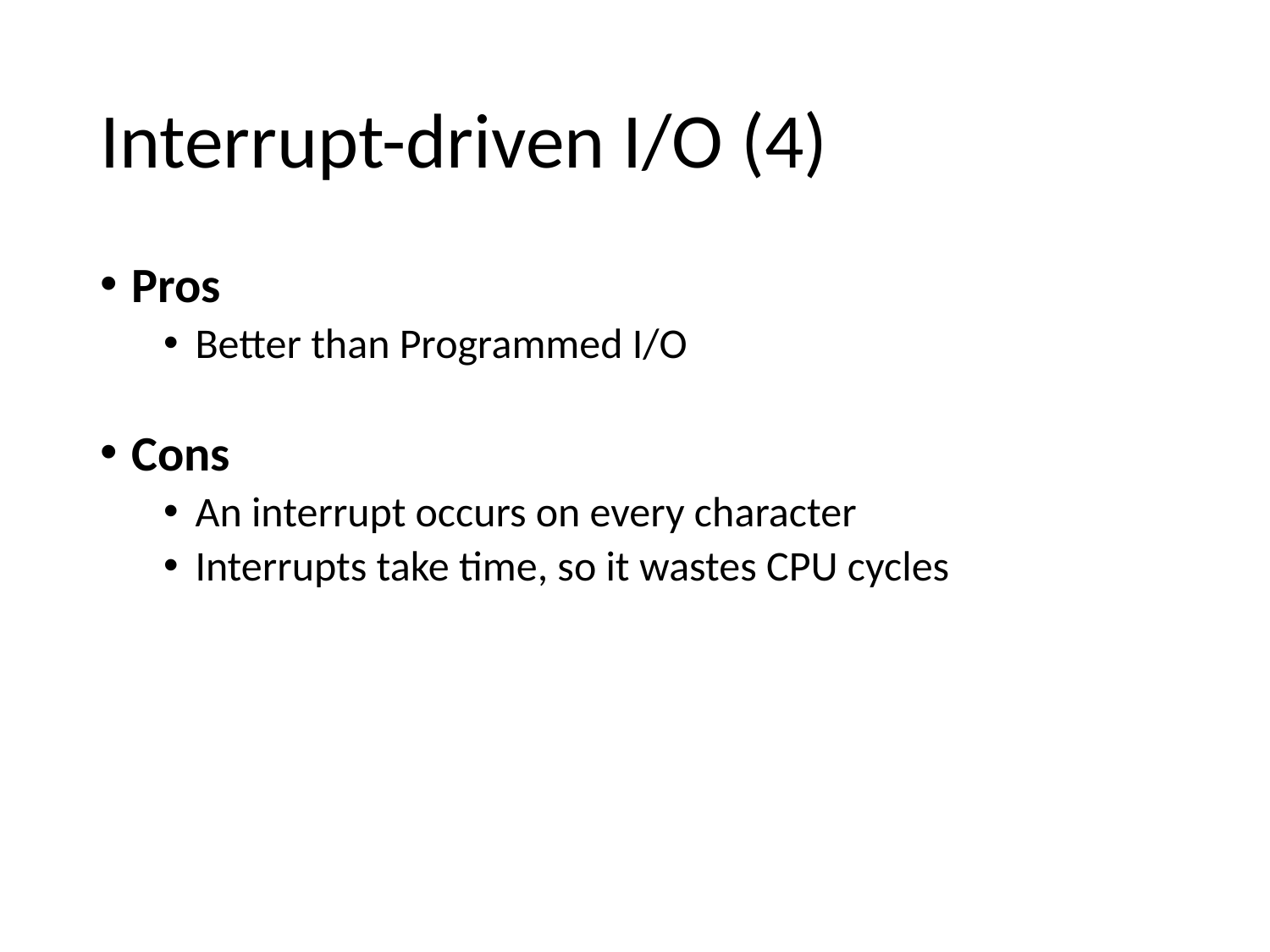

# Interrupt-driven I/O (4)
Pros
Better than Programmed I/O

Cons
An interrupt occurs on every character
Interrupts take time, so it wastes CPU cycles